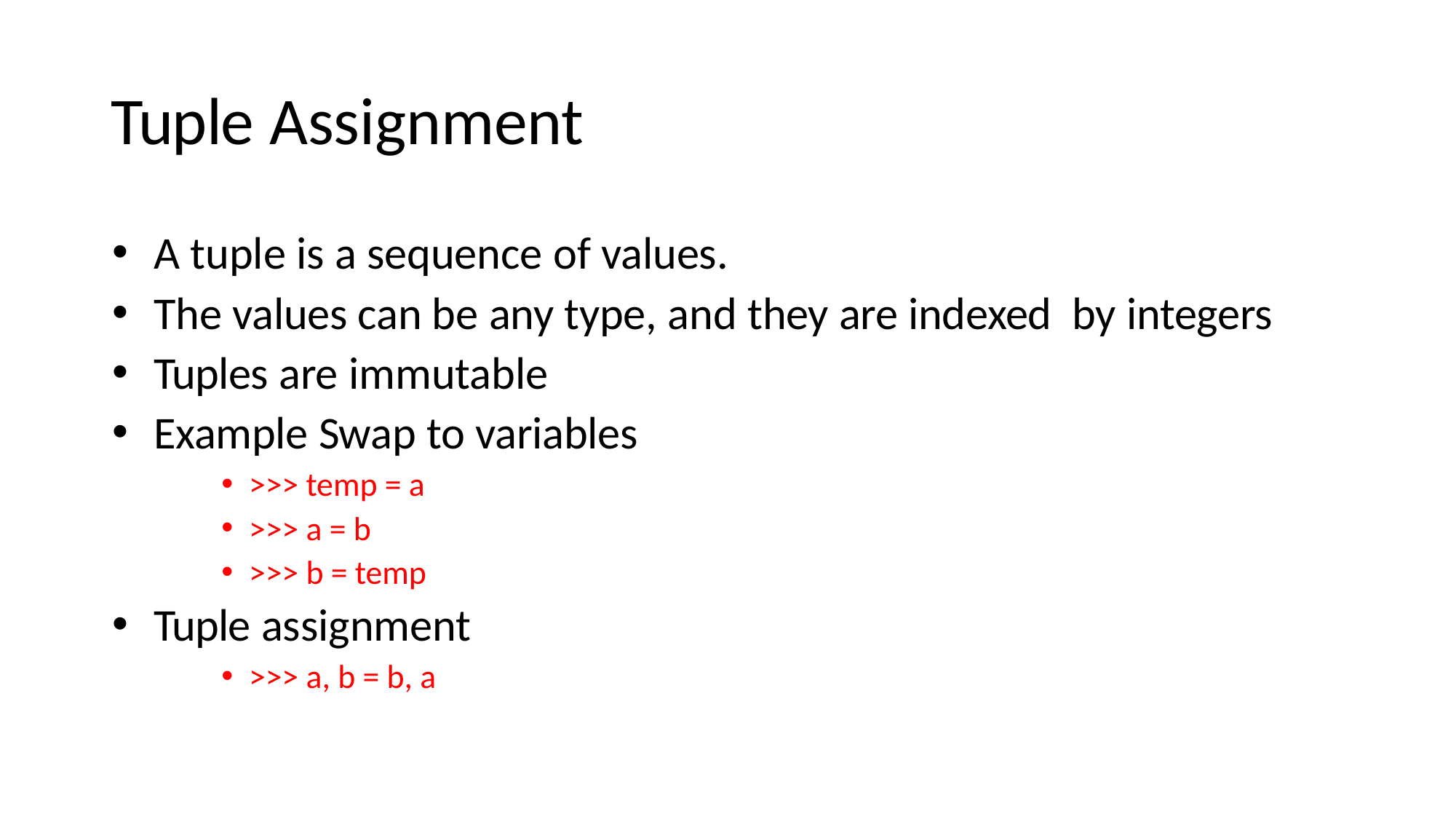

# Tuple Assignment
A tuple is a sequence of values.
The values can be any type, and they are indexed  by integers
Tuples are immutable
Example Swap to variables
>>> temp = a
>>> a = b
>>> b = temp
Tuple assignment
>>> a, b = b, a